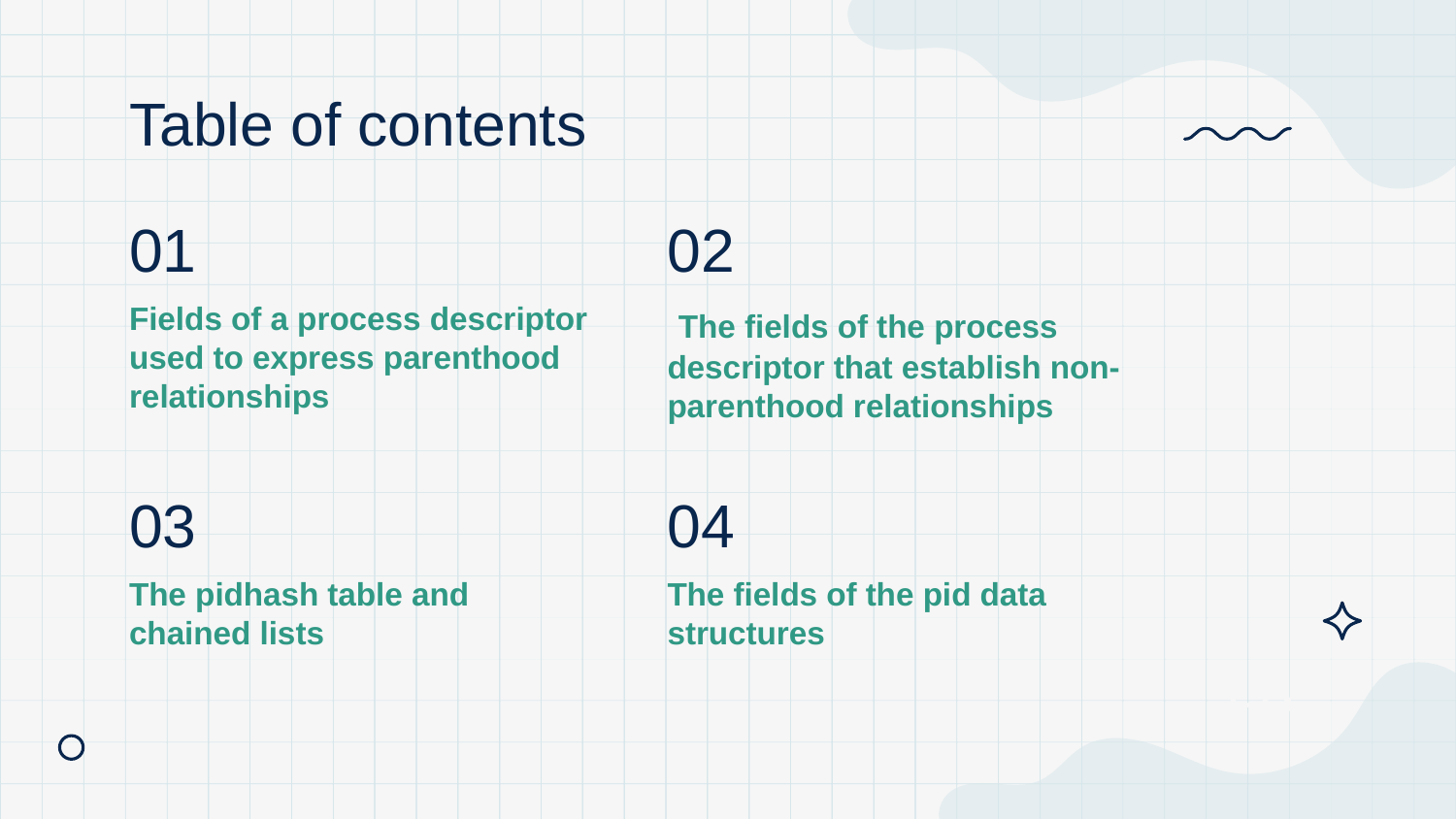

# Table of contents

01
02
Fields of a process descriptor used to express parenthood relationships
 The fields of the process descriptor that establish non-parenthood relationships
03
04
The pidhash table and chained lists
The fields of the pid data structures

+8